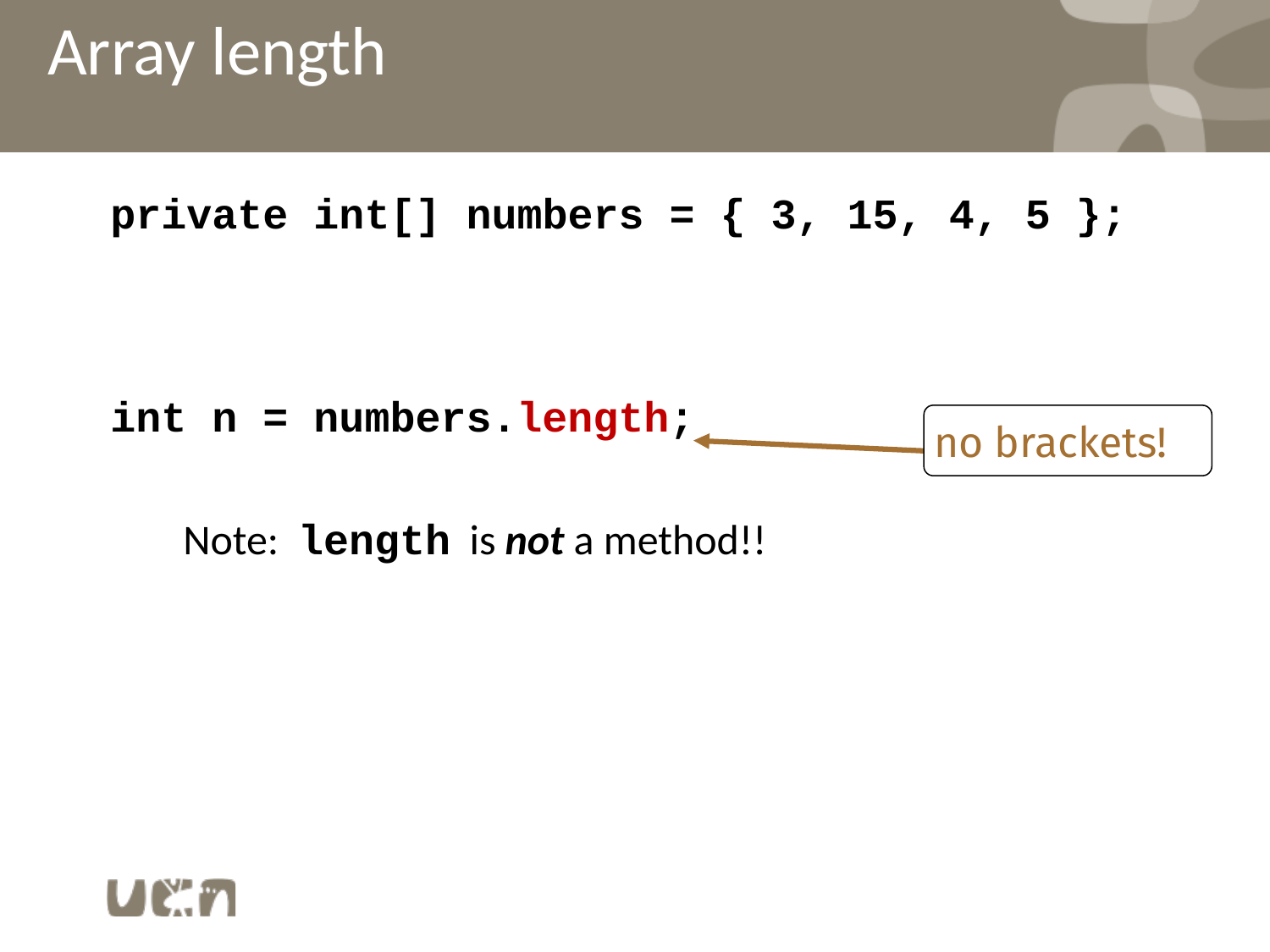

# Array length
private int[] numbers = { 3, 15, 4, 5 };

int n = numbers.length;

no brackets!

Note:  length  is not a method!!